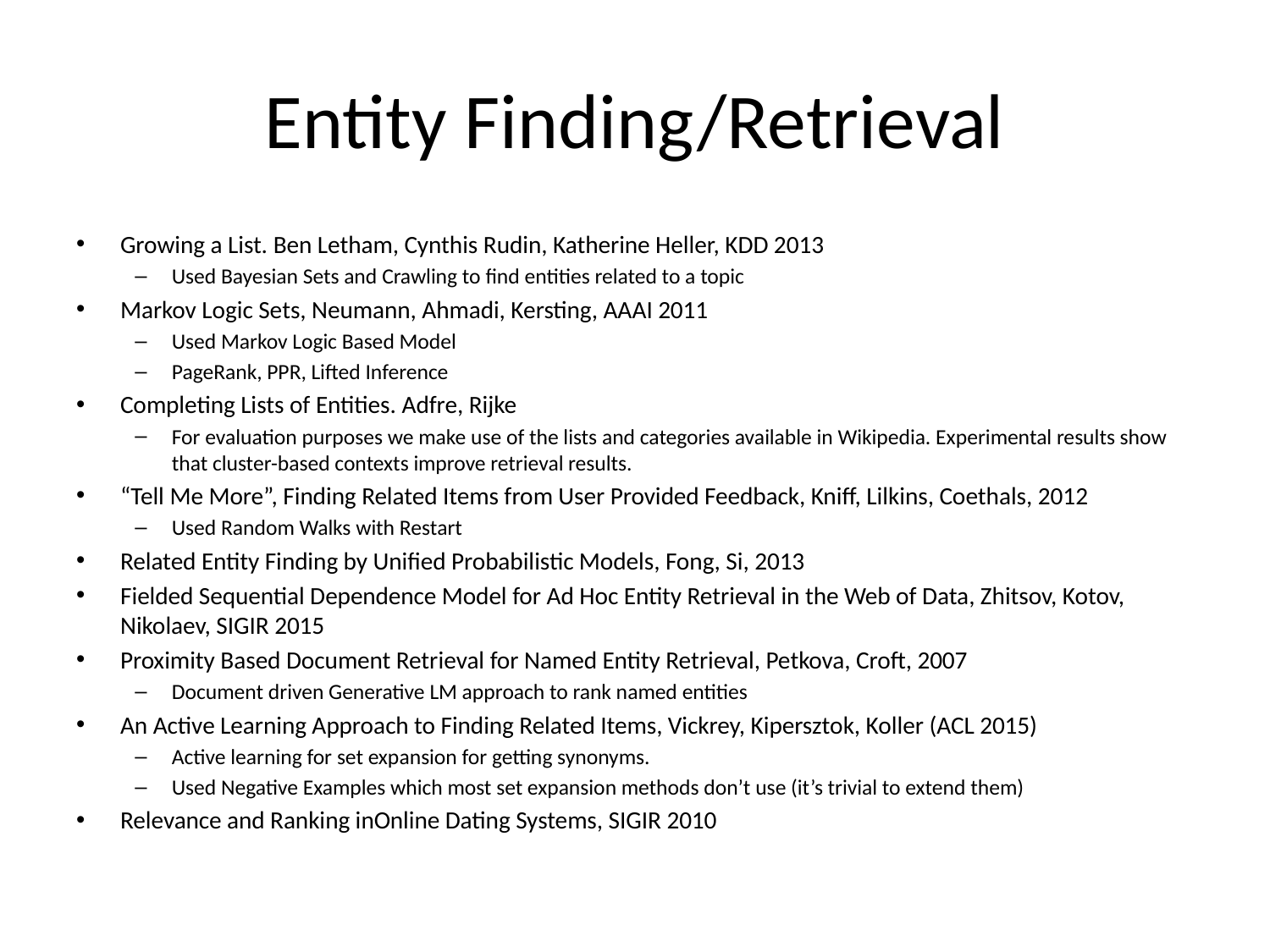

# Entity Finding/Retrieval
Growing a List. Ben Letham, Cynthis Rudin, Katherine Heller, KDD 2013
Used Bayesian Sets and Crawling to find entities related to a topic
Markov Logic Sets, Neumann, Ahmadi, Kersting, AAAI 2011
Used Markov Logic Based Model
PageRank, PPR, Lifted Inference
Completing Lists of Entities. Adfre, Rijke
For evaluation purposes we make use of the lists and categories available in Wikipedia. Experimental results show that cluster-based contexts improve retrieval results.
“Tell Me More”, Finding Related Items from User Provided Feedback, Kniff, Lilkins, Coethals, 2012
Used Random Walks with Restart
Related Entity Finding by Unified Probabilistic Models, Fong, Si, 2013
Fielded Sequential Dependence Model for Ad Hoc Entity Retrieval in the Web of Data, Zhitsov, Kotov, Nikolaev, SIGIR 2015
Proximity Based Document Retrieval for Named Entity Retrieval, Petkova, Croft, 2007
Document driven Generative LM approach to rank named entities
An Active Learning Approach to Finding Related Items, Vickrey, Kipersztok, Koller (ACL 2015)
Active learning for set expansion for getting synonyms.
Used Negative Examples which most set expansion methods don’t use (it’s trivial to extend them)
Relevance and Ranking inOnline Dating Systems, SIGIR 2010